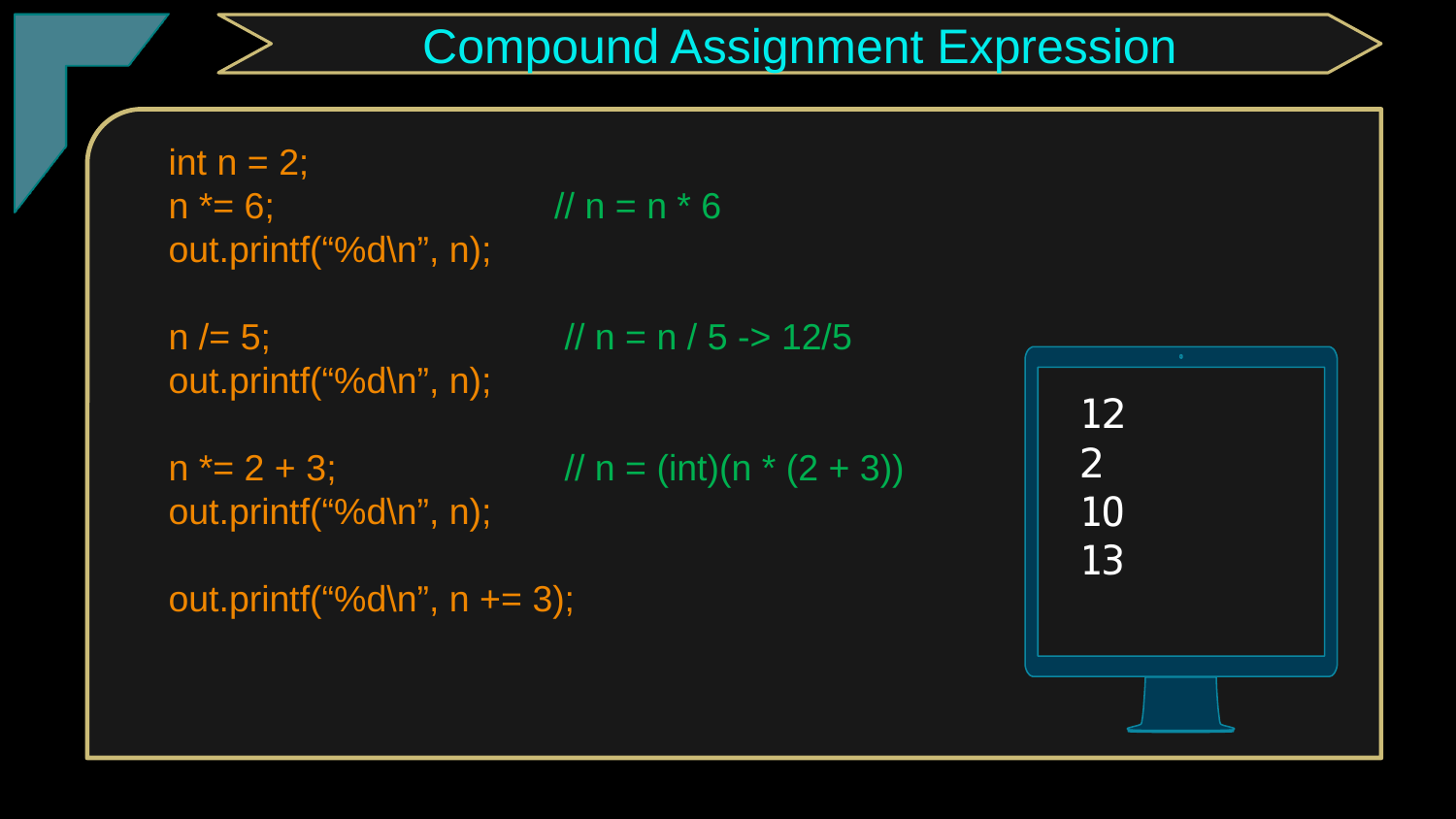

TClark
Compound Assignment Expression
     int n = 2;
     n *= 6;		// n = n * 6
     out.printf(“%d\n”, n);

     n /= 5;		 // n = n / 5 -> 12/5
     out.printf(“%d\n”, n);

     n *= 2 + 3;		 // n = (int)(n * (2 + 3))
     out.printf(“%d\n”, n);

     out.printf(“%d\n”, n += 3);

12
2
10
13